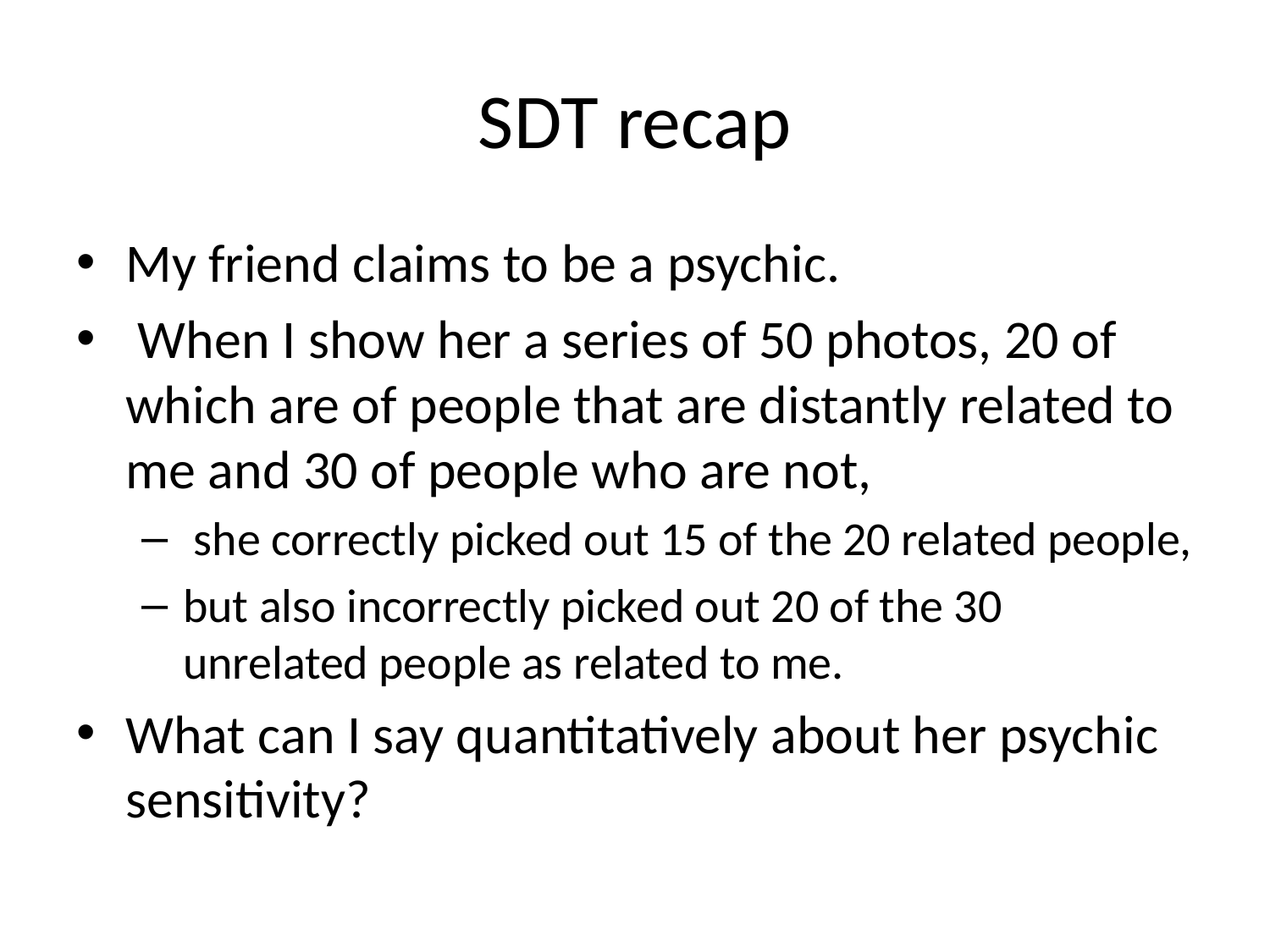

# SDT recap
My friend claims to be a psychic.
 When I show her a series of 50 photos, 20 of which are of people that are distantly related to me and 30 of people who are not,
 she correctly picked out 15 of the 20 related people,
but also incorrectly picked out 20 of the 30 unrelated people as related to me.
What can I say quantitatively about her psychic sensitivity?